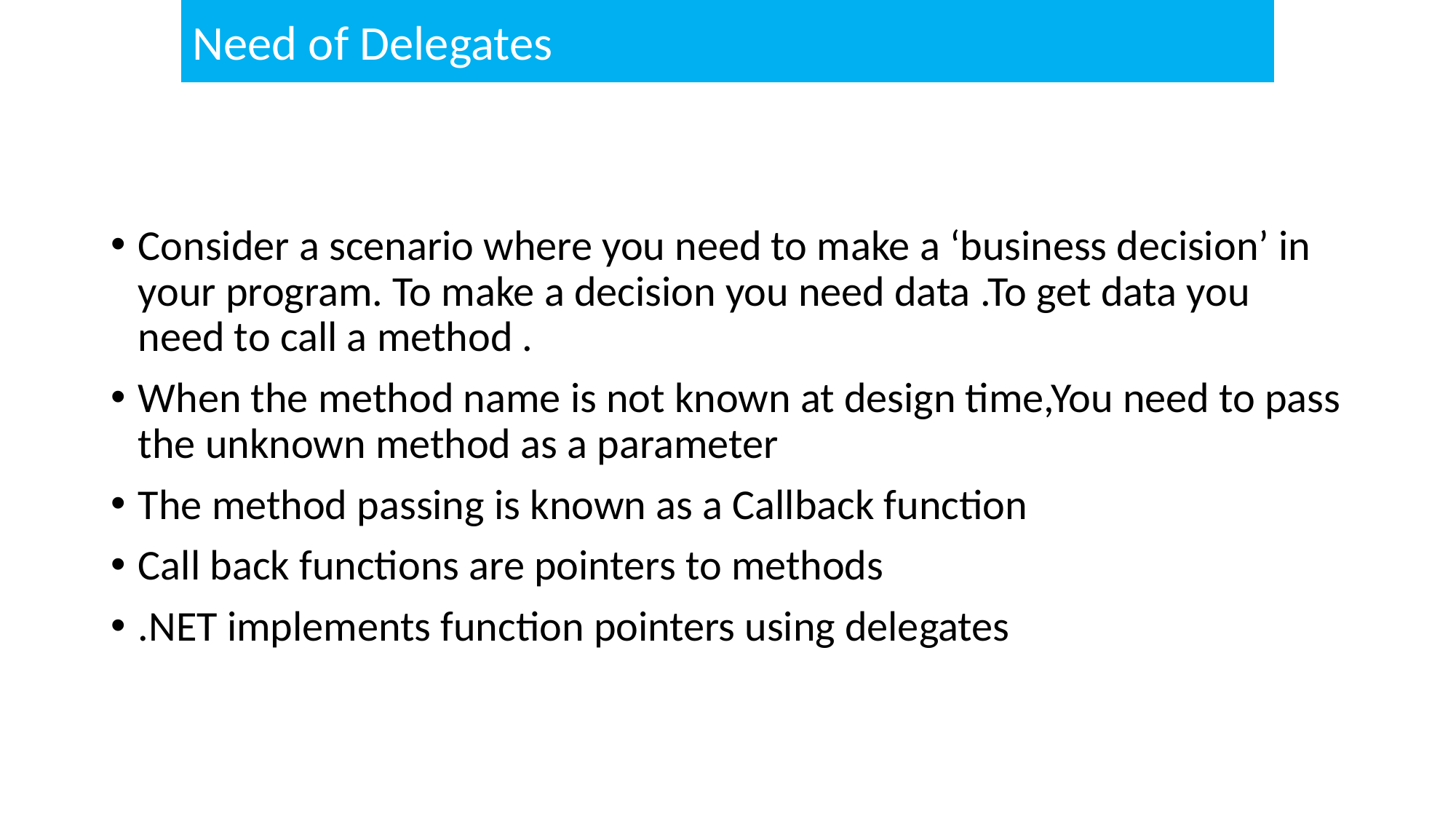

Need of Delegates
Consider a scenario where you need to make a ‘business decision’ in your program. To make a decision you need data .To get data you need to call a method .
When the method name is not known at design time,You need to pass the unknown method as a parameter
The method passing is known as a Callback function
Call back functions are pointers to methods
.NET implements function pointers using delegates